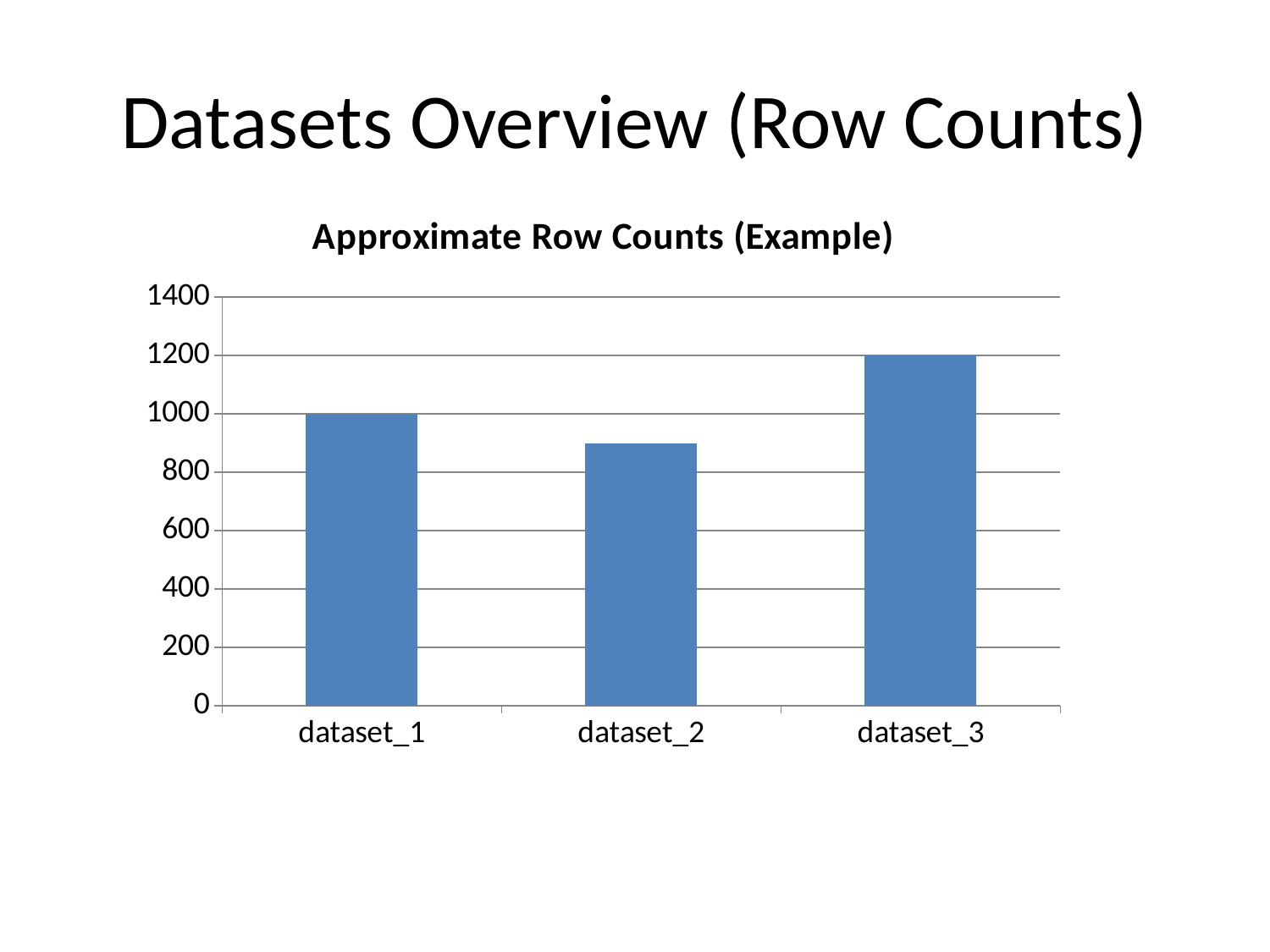

# Datasets Overview (Row Counts)

### Chart: Approximate Row Counts (Example)

| Category | Rows |
|---|---|
| dataset_1 | 1000.0 |
| dataset_2 | 900.0 |
| dataset_3 | 1200.0 |